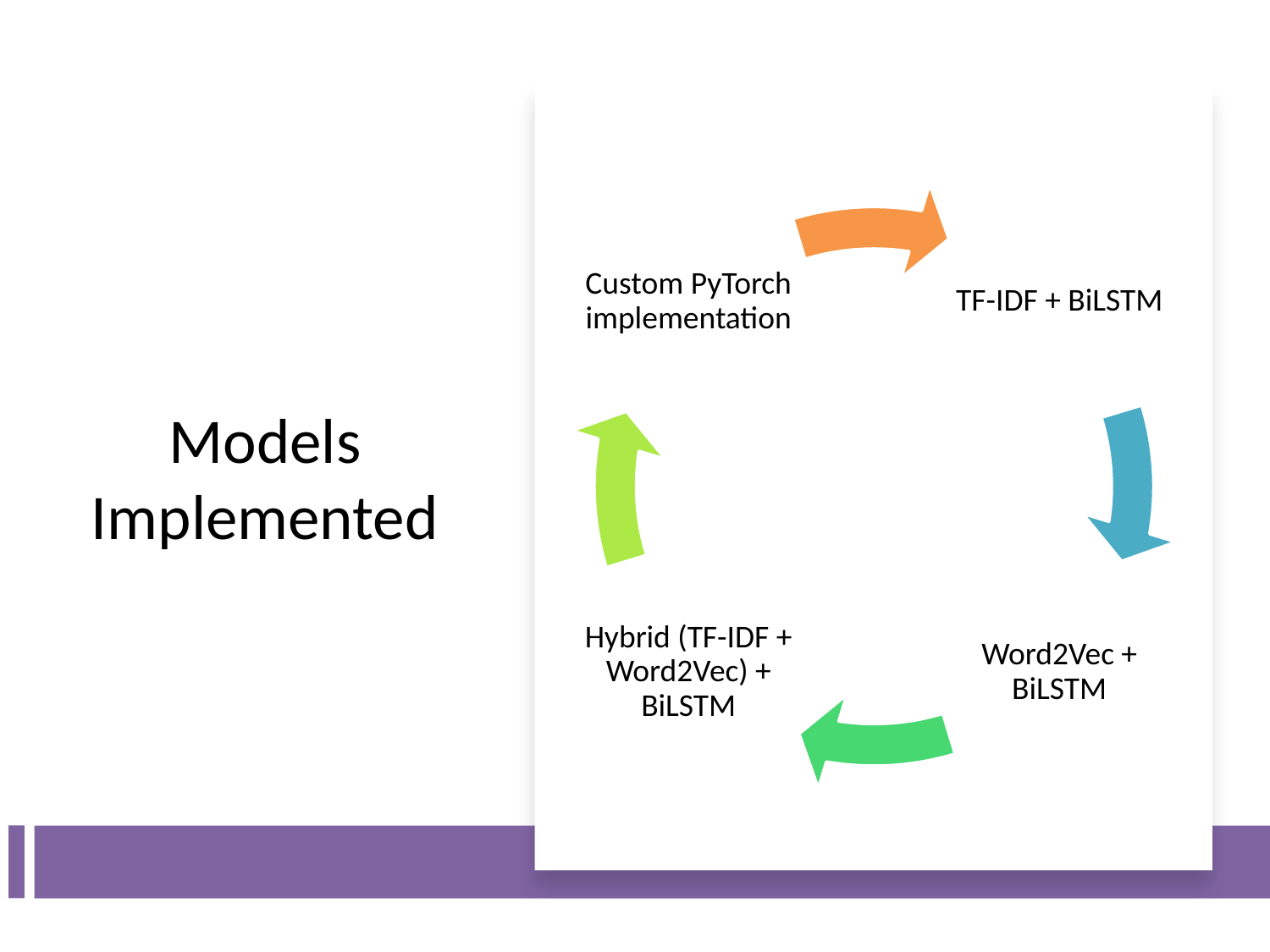

TF-IDF + BiLSTM
Word2Vec + BiLSTM
Hybrid (TF-IDF + Word2Vec) + BiLSTM
Custom PyTorch implementation
# Models Implemented